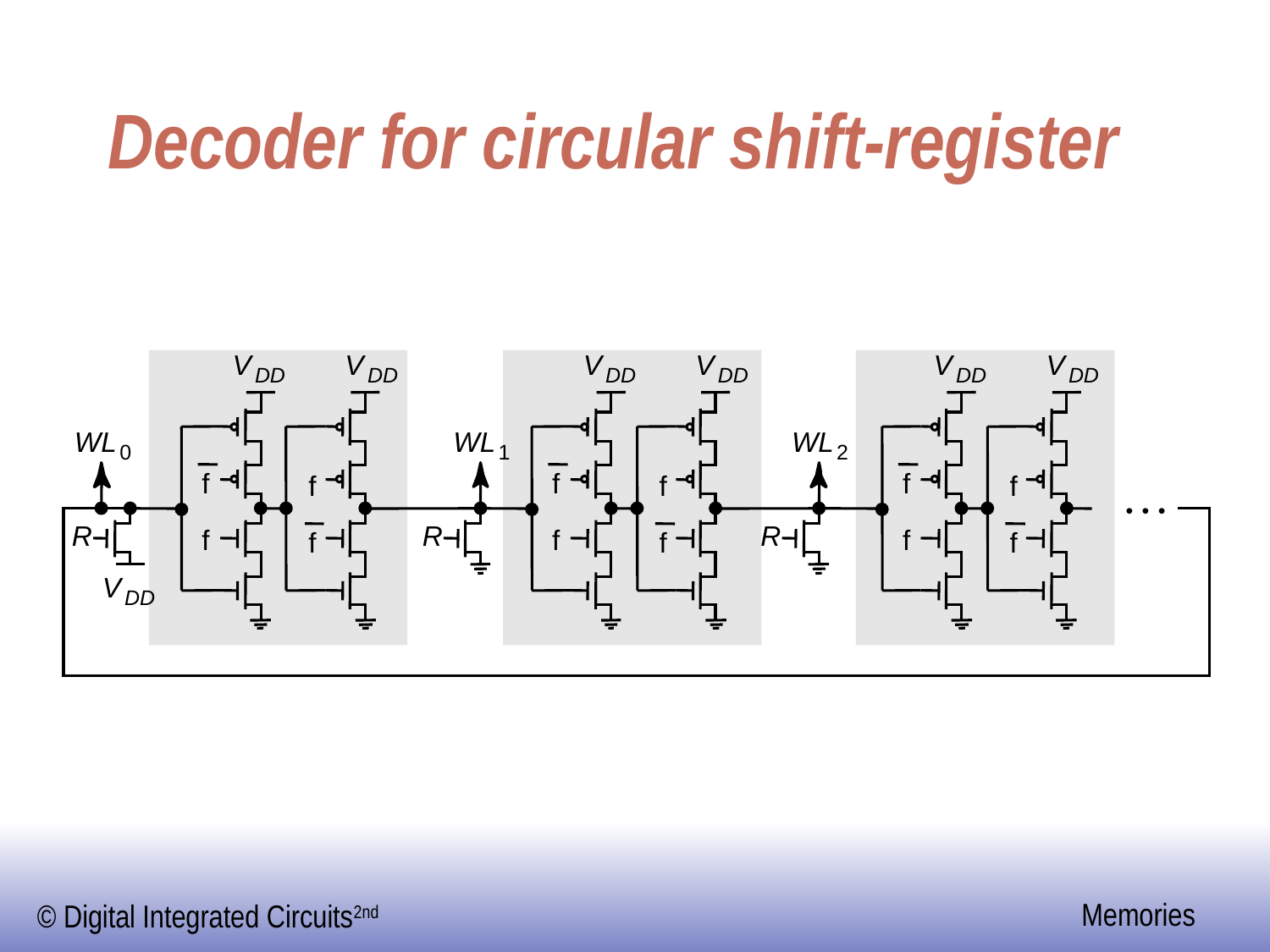

# Decoder for circular shift-register
V
V
V
V
V
V

DD
DD
DD
DD
DD
DD

WL
WL
WL

0
1
2

f
f
f
f
f
f

•
•
•

R
R
R

f
f
f

f
f
f

V

DD